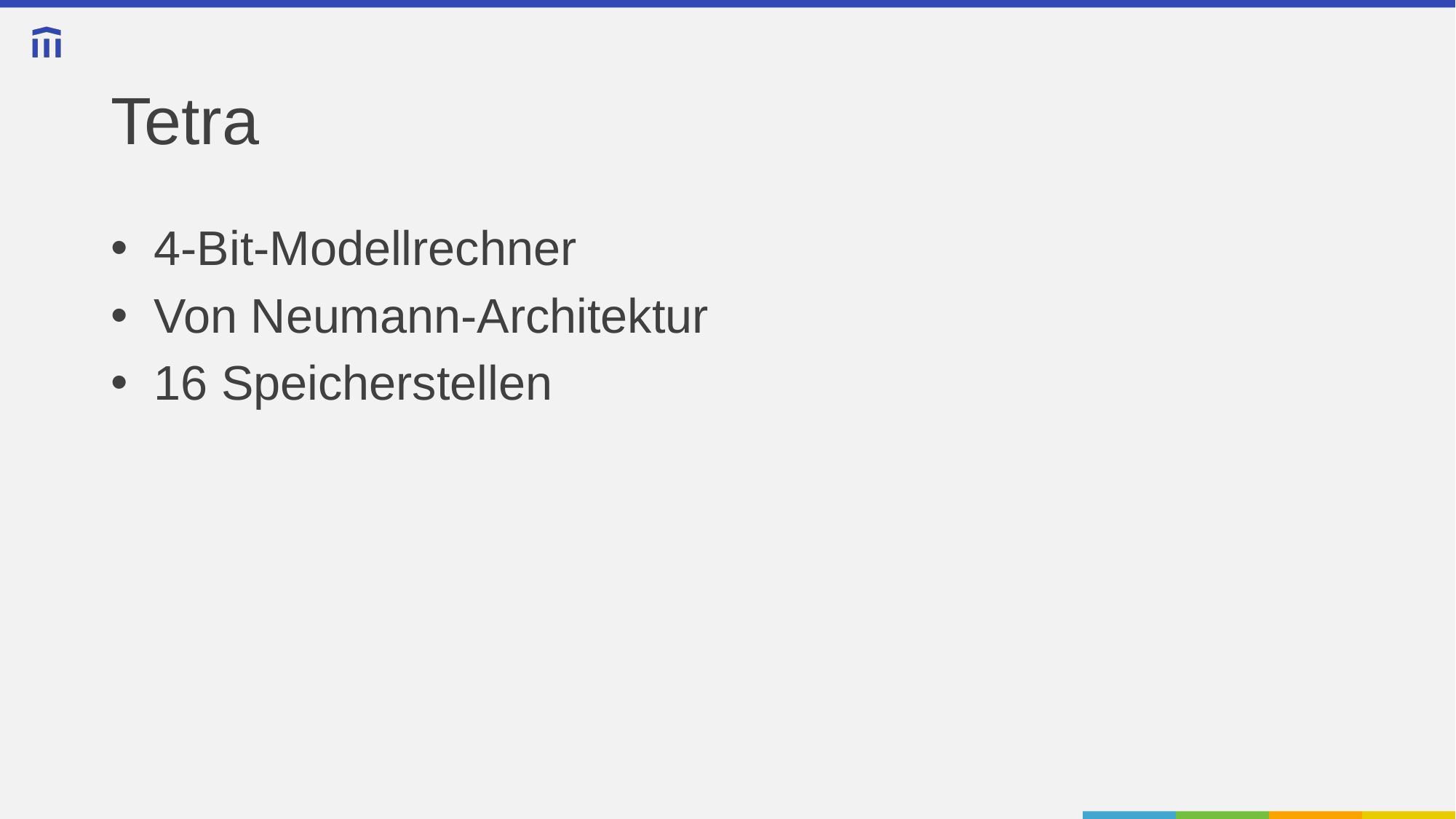

# Tetra
4-Bit-Modellrechner
Von Neumann-Architektur
16 Speicherstellen